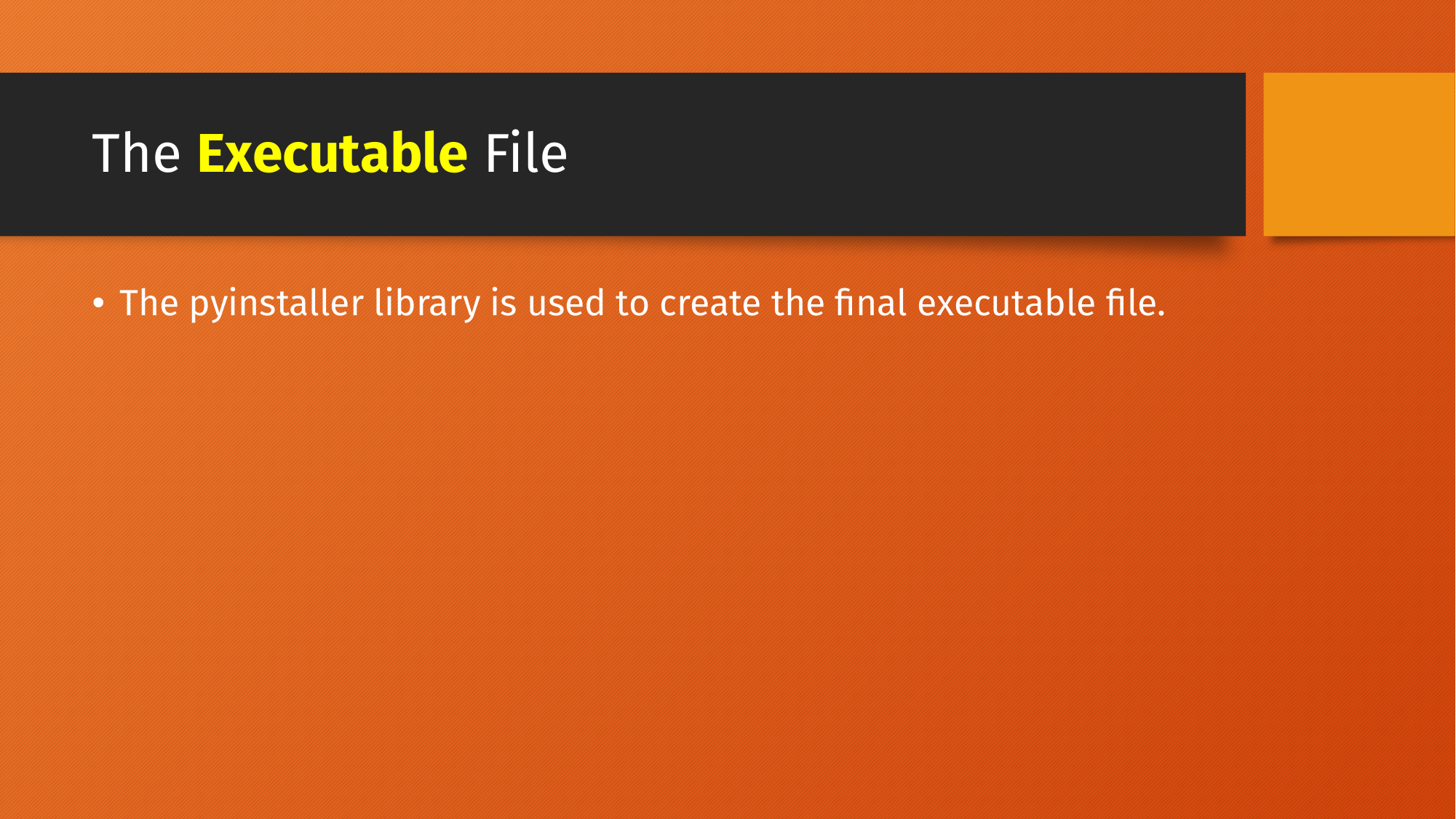

# The Executable File
The pyinstaller library is used to create the final executable file.